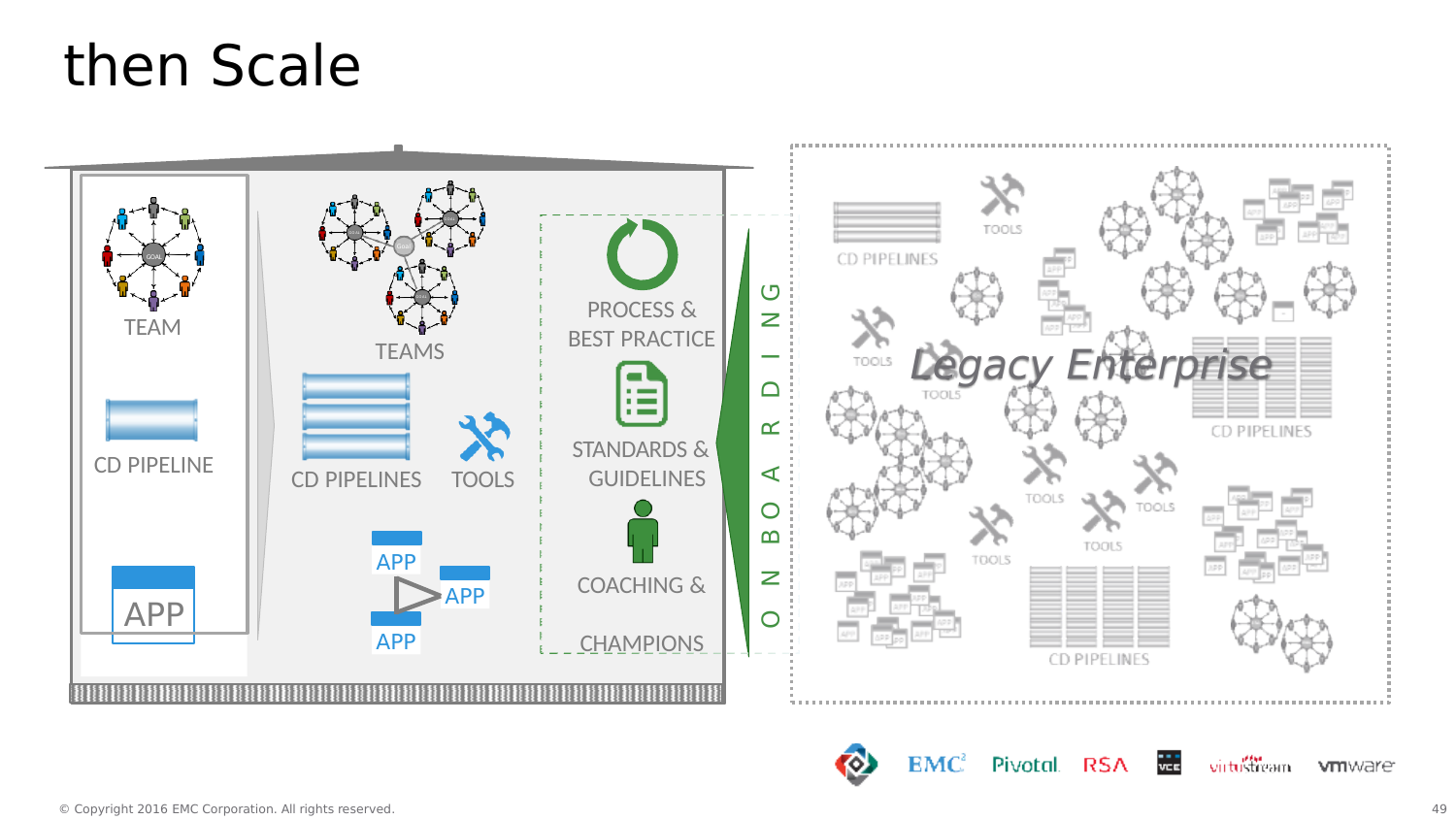

# then Scale

GOAL

TEAM

CD PIPELINE

APP

GOAL

GOAL

Goal
O   N   B O  A	R	D	I	N G
GOAL
PROCESS &  BEST PRACTICE
TEAMS
Legacy Enterprise

STANDARDS &  GUIDELINES
CD PIPELINES	TOOLS

APP

COACHING &  CHAMPIONS
APP
APP
© Copyright 2016 EMC Corporation. All rights reserved.
49